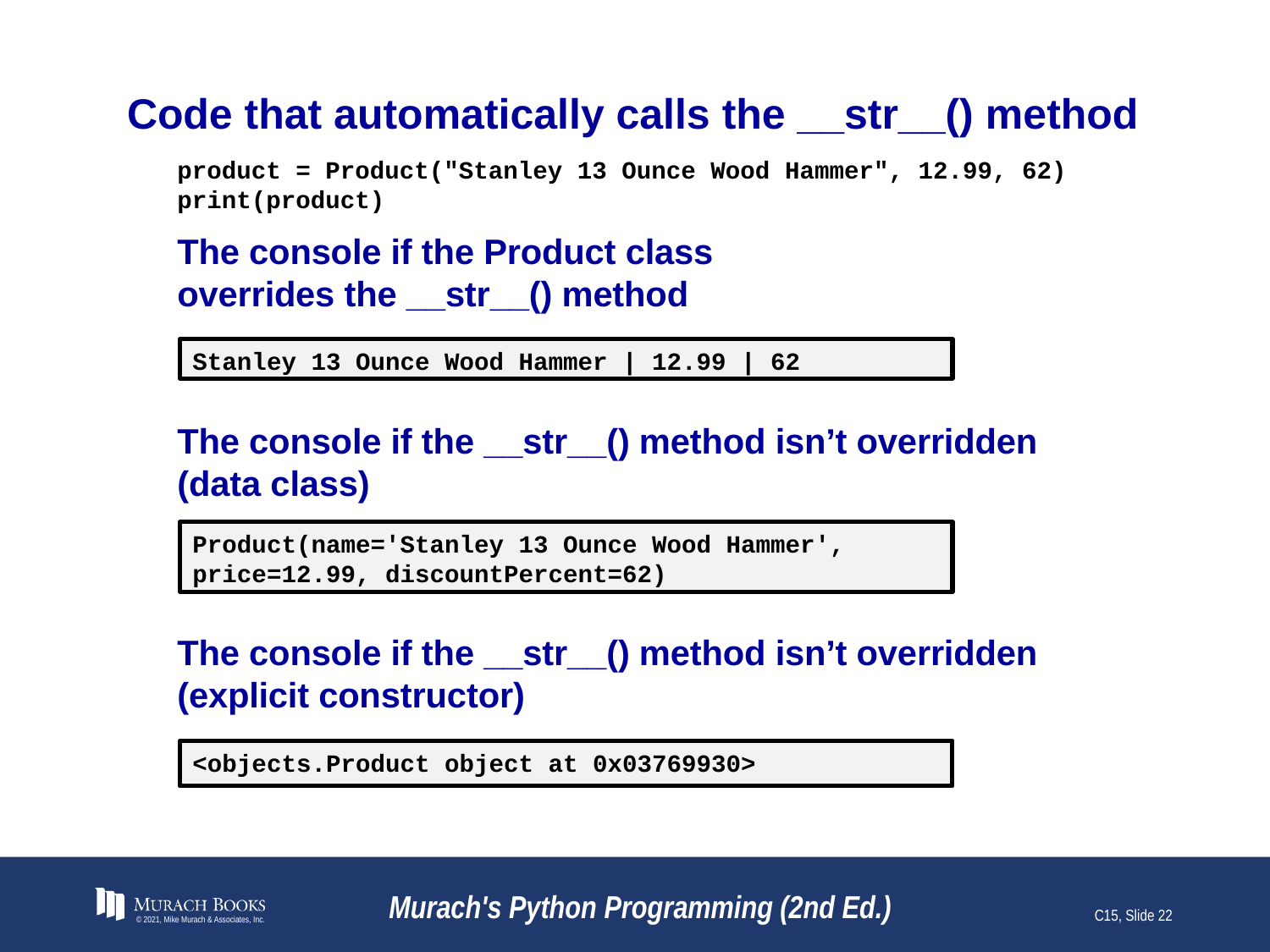

# Code that automatically calls the __str__() method
product = Product("Stanley 13 Ounce Wood Hammer", 12.99, 62)
print(product)
The console if the Product class
overrides the __str__() method

Stanley 13 Ounce Wood Hammer | 12.99 | 62

The console if the __str__() method isn’t overridden
(data class)

Product(name='Stanley 13 Ounce Wood Hammer', price=12.99, discountPercent=62)

The console if the __str__() method isn’t overridden
(explicit constructor)

<objects.Product object at 0x03769930>

© 2021, Mike Murach & Associates, Inc.
Murach's Python Programming (2nd Ed.)

C15, Slide 22